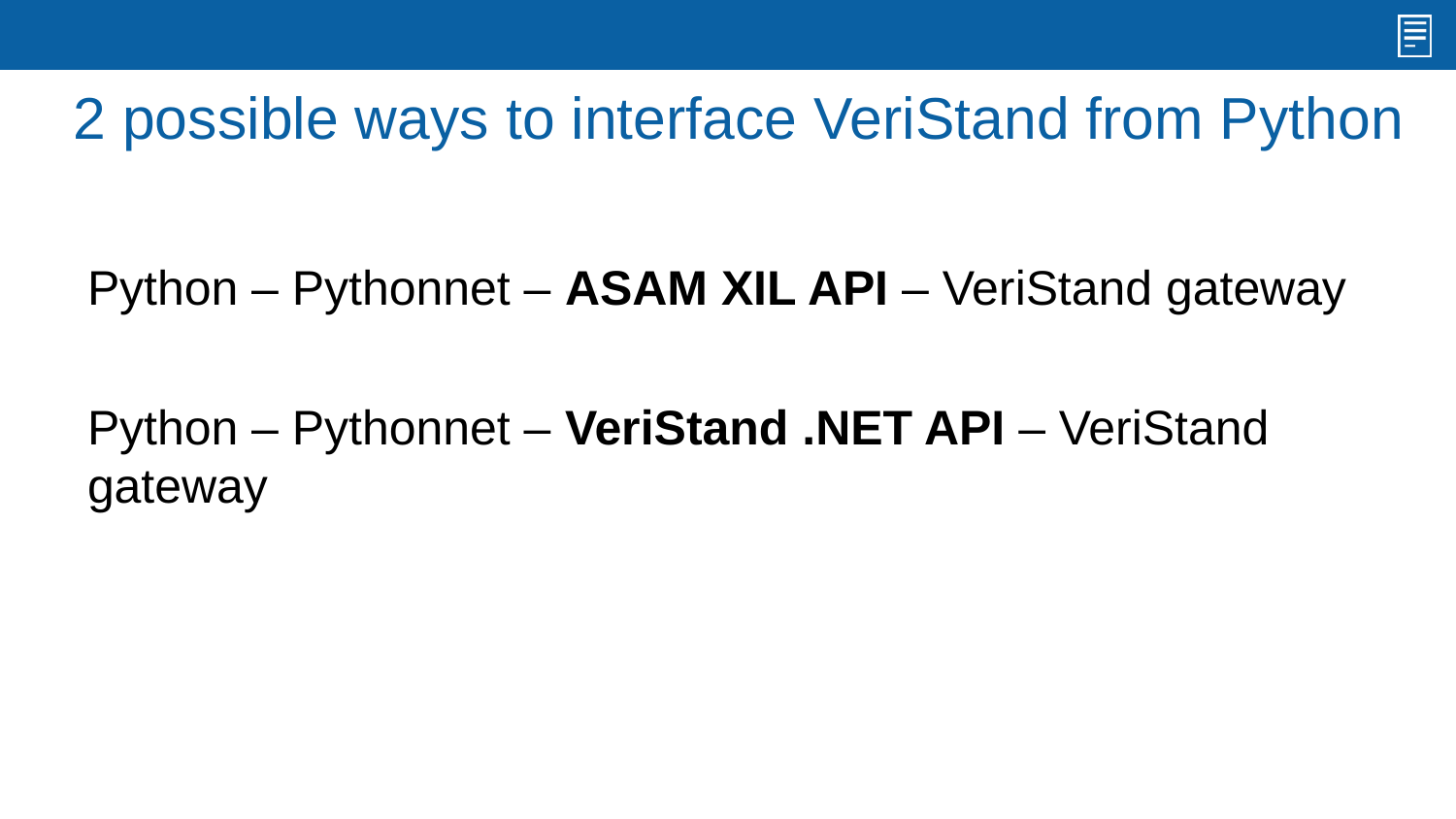

# 2 possible ways to interface VeriStand from Python

Python – Pythonnet – ASAM XIL API – VeriStand gateway

Python – Pythonnet – VeriStand .NET API – VeriStand gateway